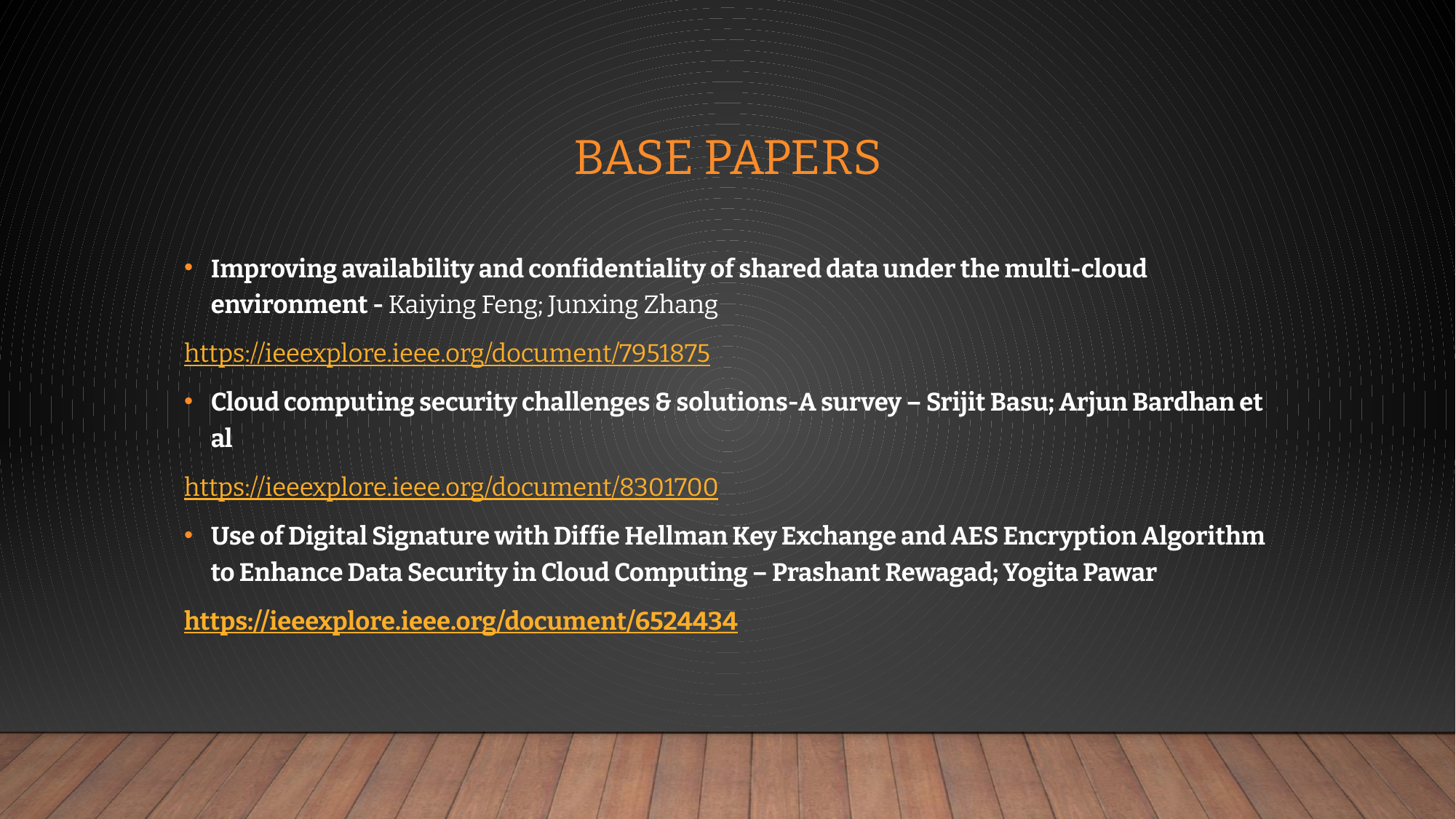

# BASE PAPERS
Improving availability and confidentiality of shared data under the multi-cloud environment - Kaiying Feng; Junxing Zhang
https://ieeexplore.ieee.org/document/7951875
Cloud computing security challenges & solutions-A survey – Srijit Basu; Arjun Bardhan et al
https://ieeexplore.ieee.org/document/8301700
Use of Digital Signature with Diffie Hellman Key Exchange and AES Encryption Algorithm to Enhance Data Security in Cloud Computing – Prashant Rewagad; Yogita Pawar
https://ieeexplore.ieee.org/document/6524434